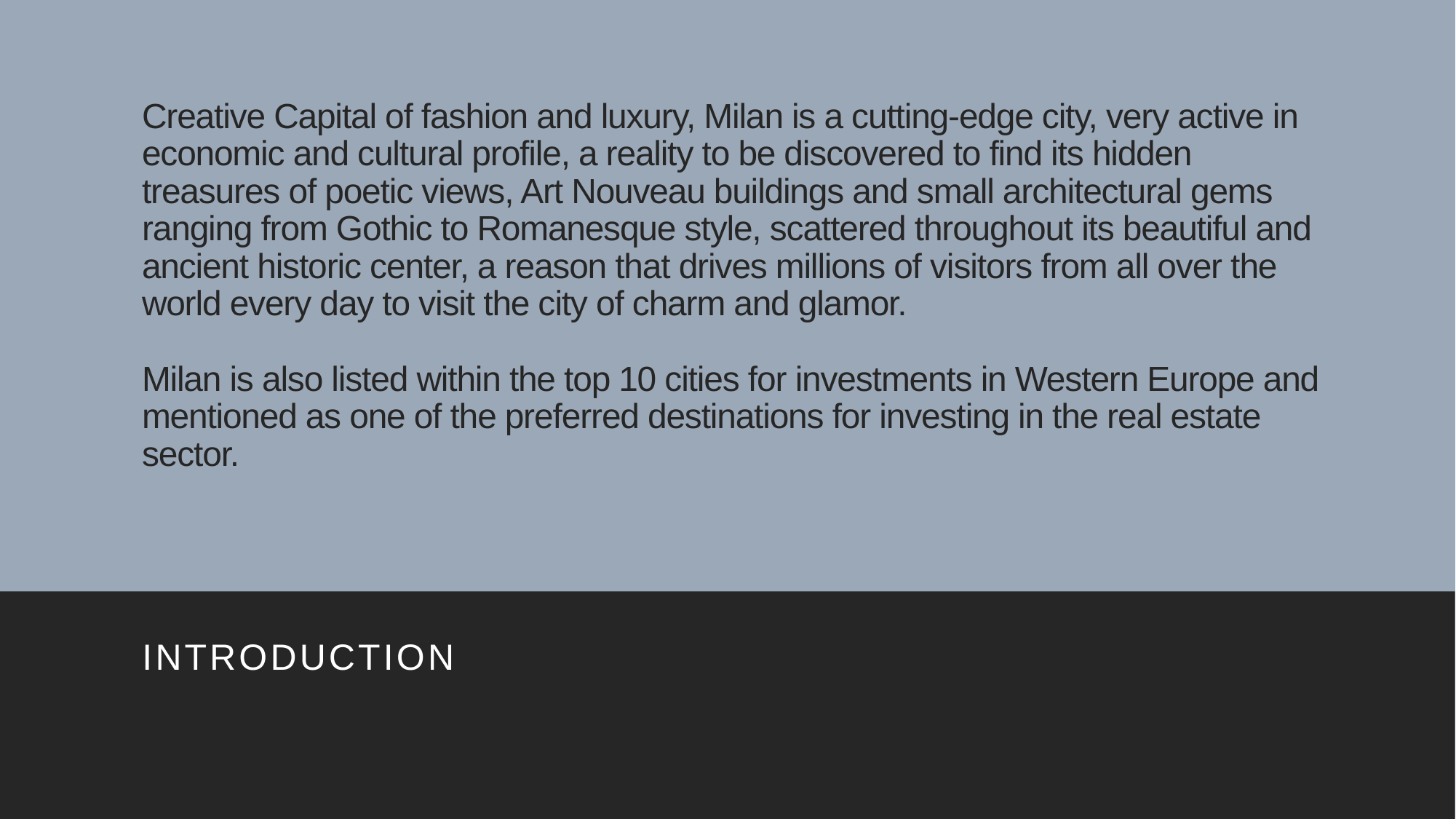

# Creative Capital of fashion and luxury, Milan is a cutting-edge city, very active in economic and cultural profile, a reality to be discovered to find its hidden treasures of poetic views, Art Nouveau buildings and small architectural gems ranging from Gothic to Romanesque style, scattered throughout its beautiful and ancient historic center, a reason that drives millions of visitors from all over the world every day to visit the city of charm and glamor. Milan is also listed within the top 10 cities for investments in Western Europe and mentioned as one of the preferred destinations for investing in the real estate sector.

Introduction